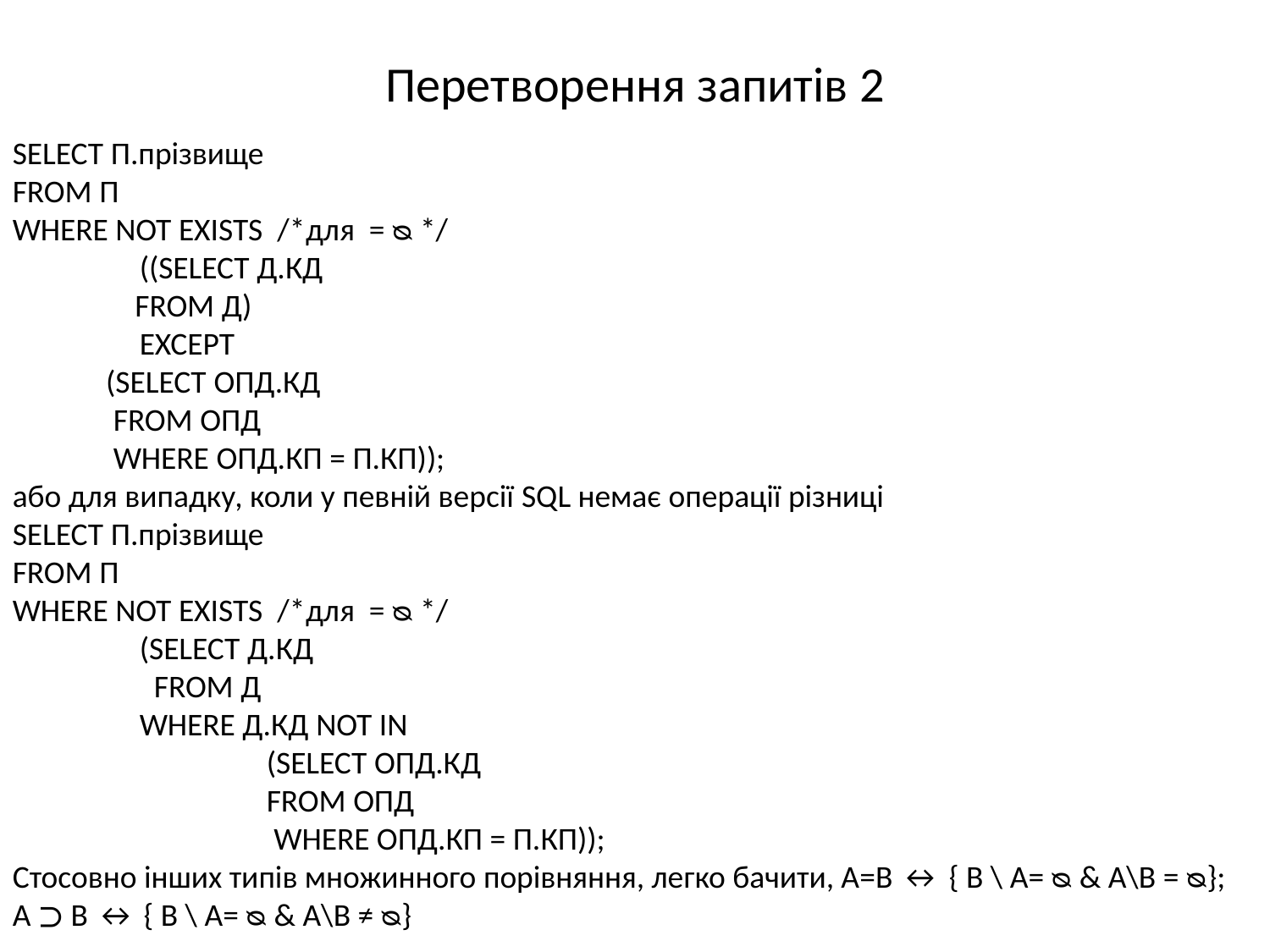

# Перетворення запитів 2
SELECT П.прізвище
FROM П
WHERE NOT EXISTS  /*для  = ᴓ */
	((SELECT Д.КД
                 FROM Д)
	EXCEPT
             (SELECT ОПД.КД
              FROM ОПД
              WHERE ОПД.КП = П.КП));
або для випадку, коли у певній версії SQL немає операції різниці
SELECT П.прізвище
FROM П
WHERE NOT EXISTS  /*для  = ᴓ */
	(SELECT Д.КД
            	  FROM Д
              	WHERE Д.КД NOT IN
	   	(SELECT ОПД.КД
                		FROM ОПД
              		 WHERE ОПД.КП = П.КП));
Стосовно інших типів множинного порівняння, легко бачити, А=В ↔ { В \ А= ᴓ & A\B = ᴓ}; А ⊃ В ↔ { В \ А= ᴓ & A\B ≠ ᴓ}